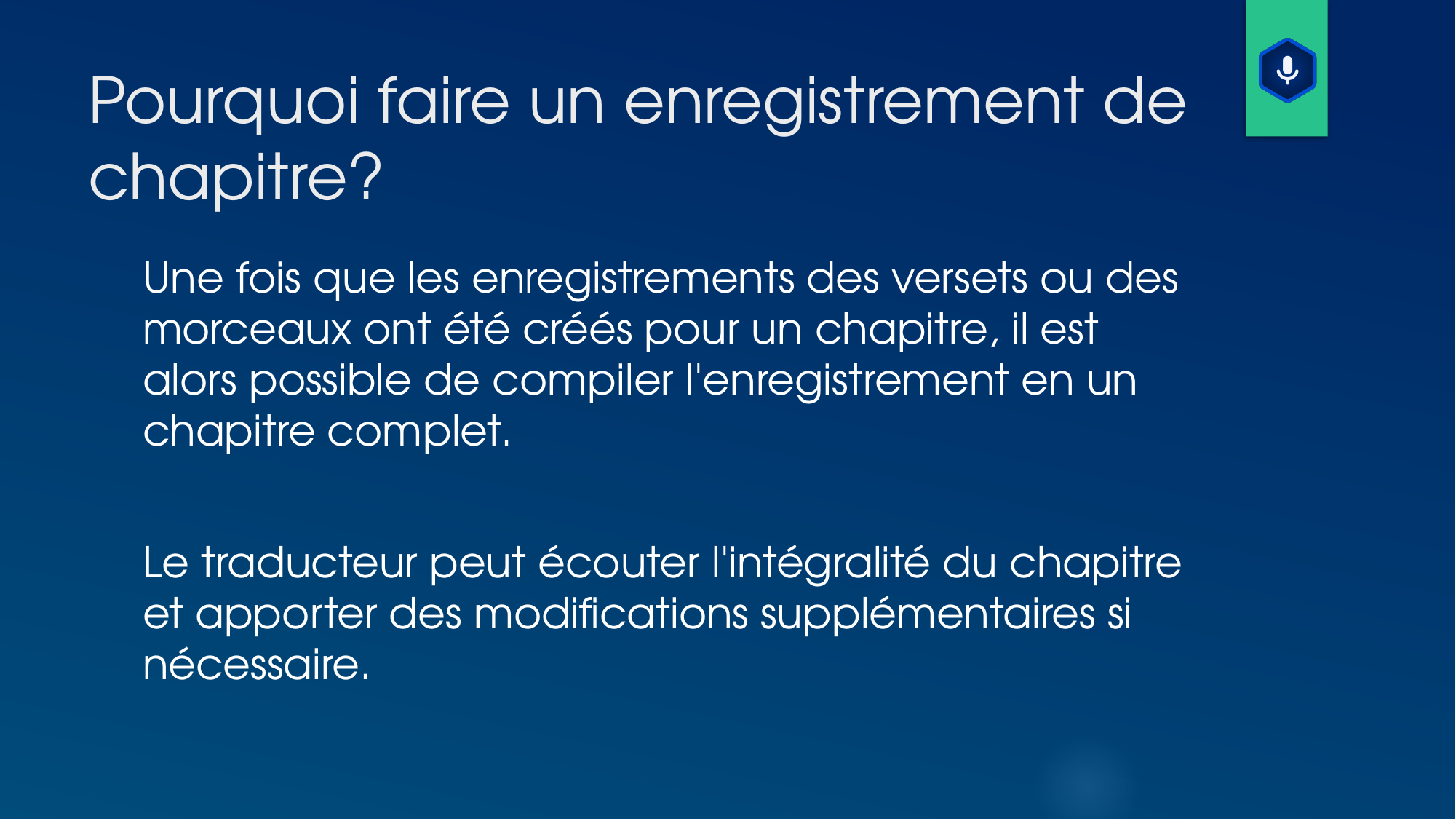

# Pourquoi faire un enregistrement de chapitre?
Une fois que les enregistrements des versets ou des morceaux ont été créés pour un chapitre, il est alors possible de compiler l'enregistrement en un chapitre complet.

Le traducteur peut écouter l'intégralité du chapitre et apporter des modifications supplémentaires si nécessaire.